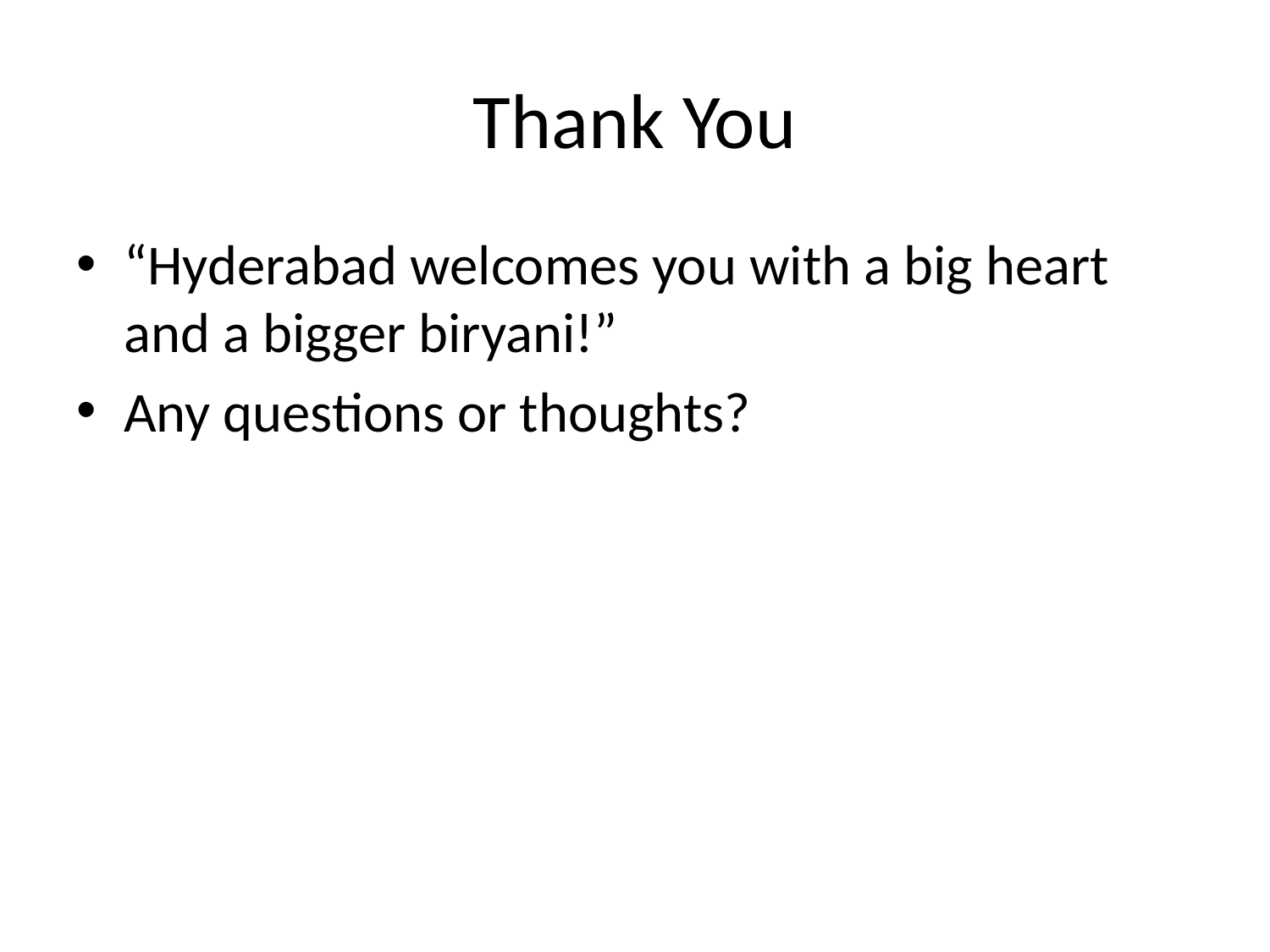

# Thank You
“Hyderabad welcomes you with a big heart and a bigger biryani!”
Any questions or thoughts?